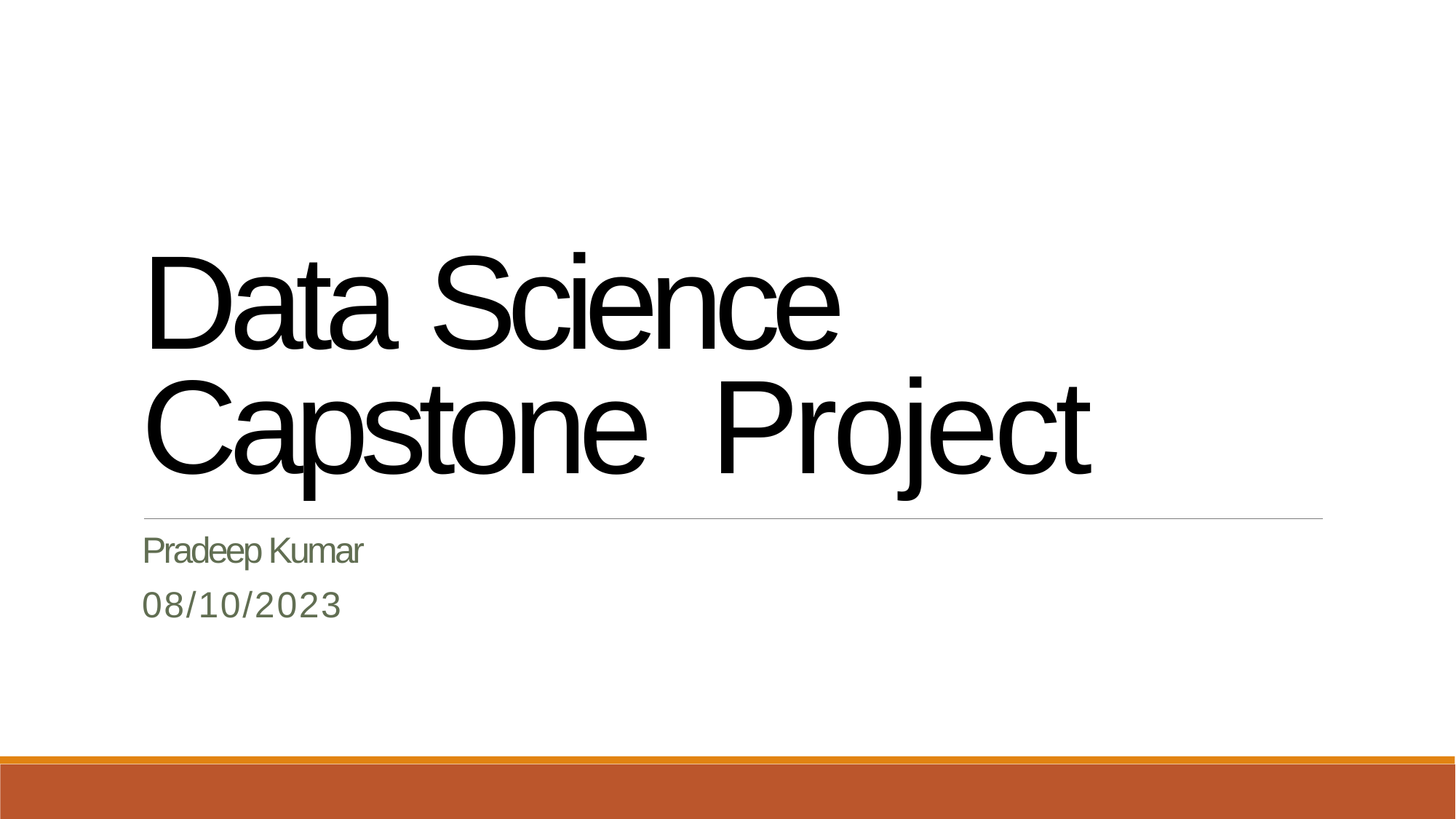

Data Science Capstone  Project
Pradeep Kumar
08/10/2023